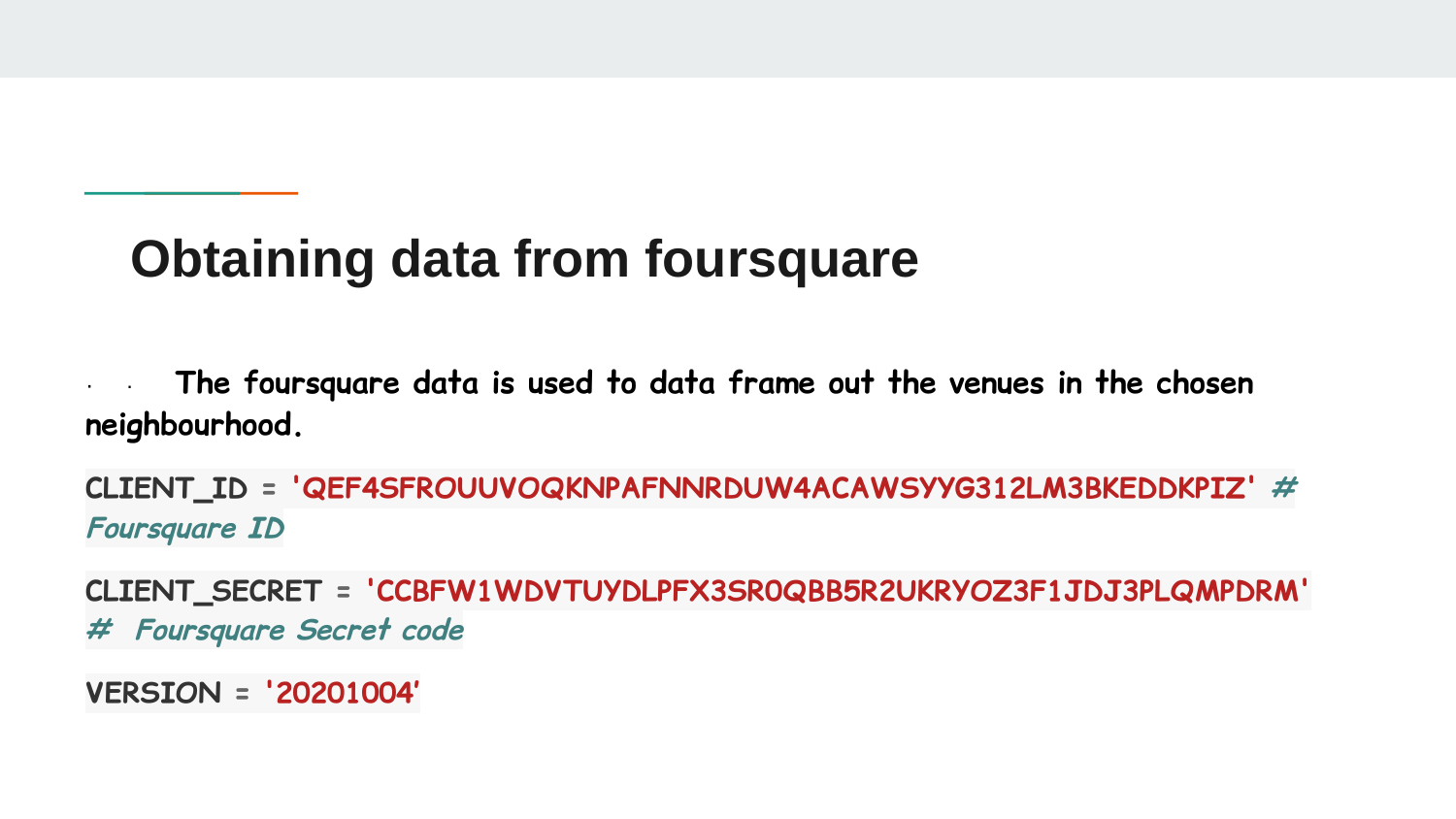

# Obtaining data from foursquare
·         ·         The foursquare data is used to data frame out the venues in the chosen neighbourhood.
CLIENT_ID = 'QEF4SFROUUVOQKNPAFNNRDUW4ACAWSYYG312LM3BKEDDKPIZ' # Foursquare ID
CLIENT_SECRET = 'CCBFW1WDVTUYDLPFX3SR0QBB5R2UKRYOZ3F1JDJ3PLQMPDRM' #  Foursquare Secret code
VERSION = '20201004’